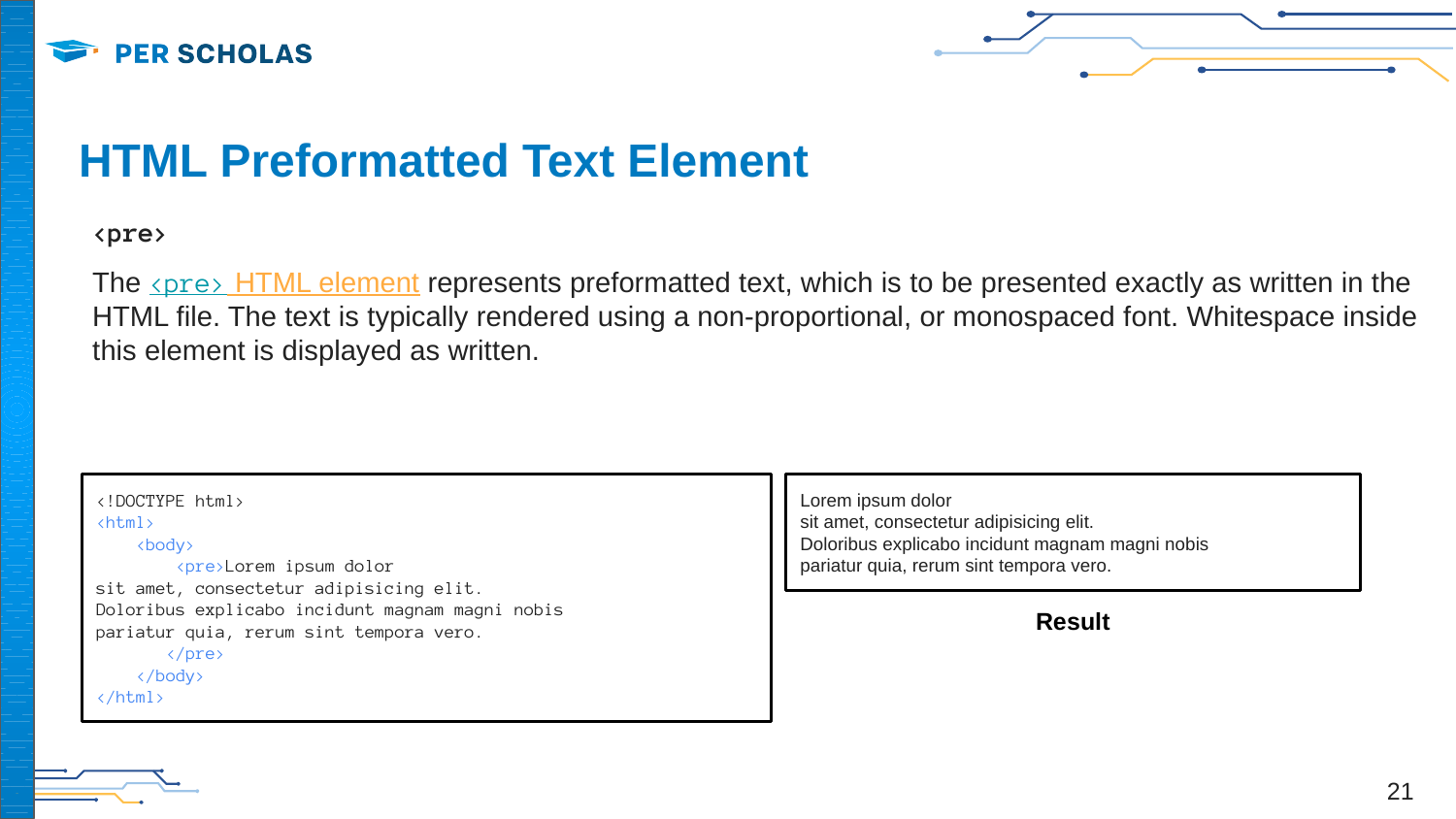

# HTML Preformatted Text Element
<pre>
The <pre> HTML element represents preformatted text, which is to be presented exactly as written in the HTML file. The text is typically rendered using a non-proportional, or monospaced font. Whitespace inside this element is displayed as written.
<!DOCTYPE html>
<html>
    <body>
        <pre>Lorem ipsum dolor
sit amet, consectetur adipisicing elit.
Doloribus explicabo incidunt magnam magni nobis
pariatur quia, rerum sint tempora vero.
       </pre>
    </body>
</html>
Lorem ipsum dolor
sit amet, consectetur adipisicing elit.
Doloribus explicabo incidunt magnam magni nobis
pariatur quia, rerum sint tempora vero.
Result
21